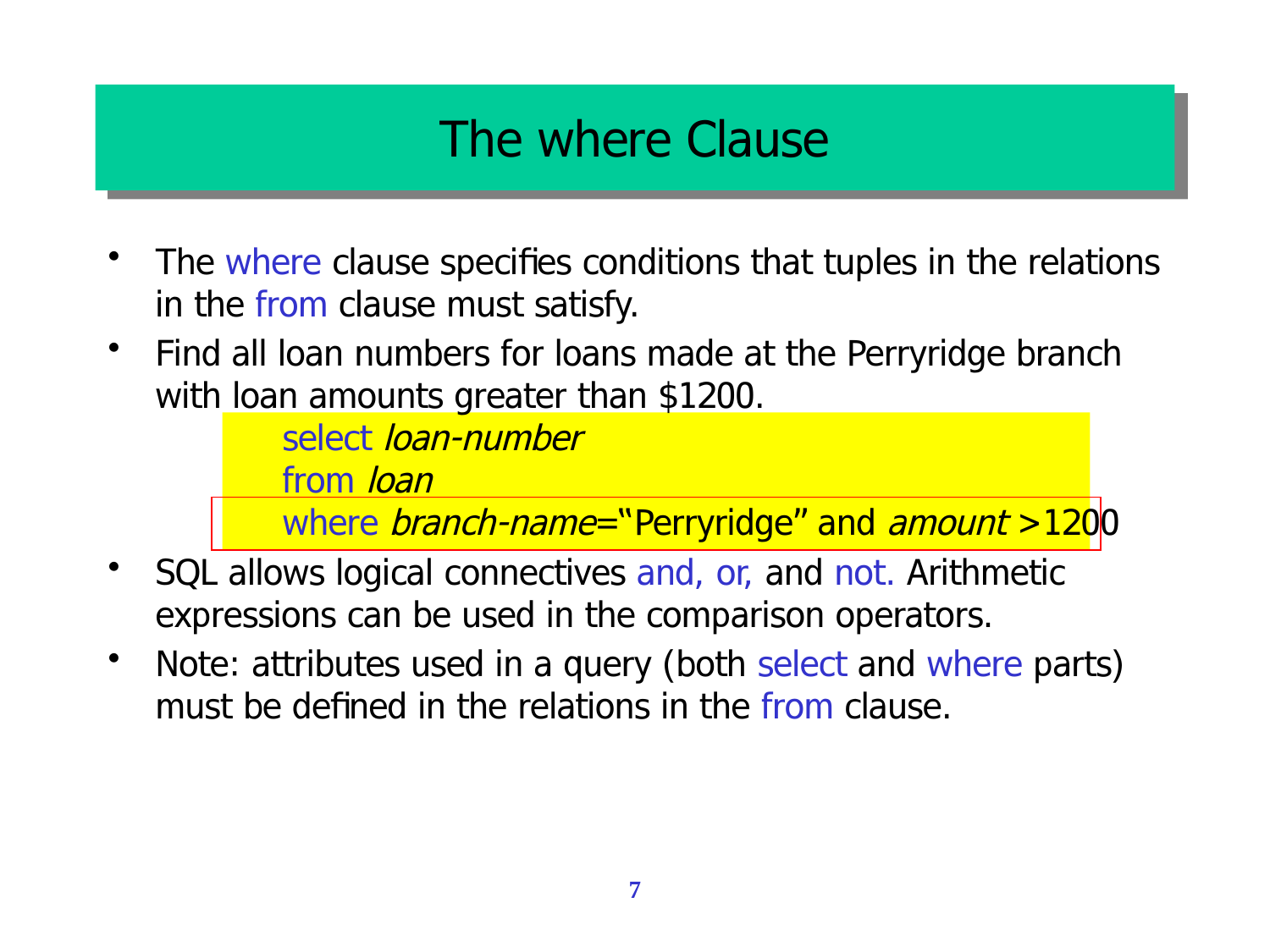

# The where Clause
The where clause specifies conditions that tuples in the relations in the from clause must satisfy.
Find all loan numbers for loans made at the Perryridge branch with loan amounts greater than $1200.
	select loan-number
	from loan
	where branch-name=“Perryridge” and amount >1200
SQL allows logical connectives and, or, and not. Arithmetic expressions can be used in the comparison operators.
Note: attributes used in a query (both select and where parts) must be defined in the relations in the from clause.

7